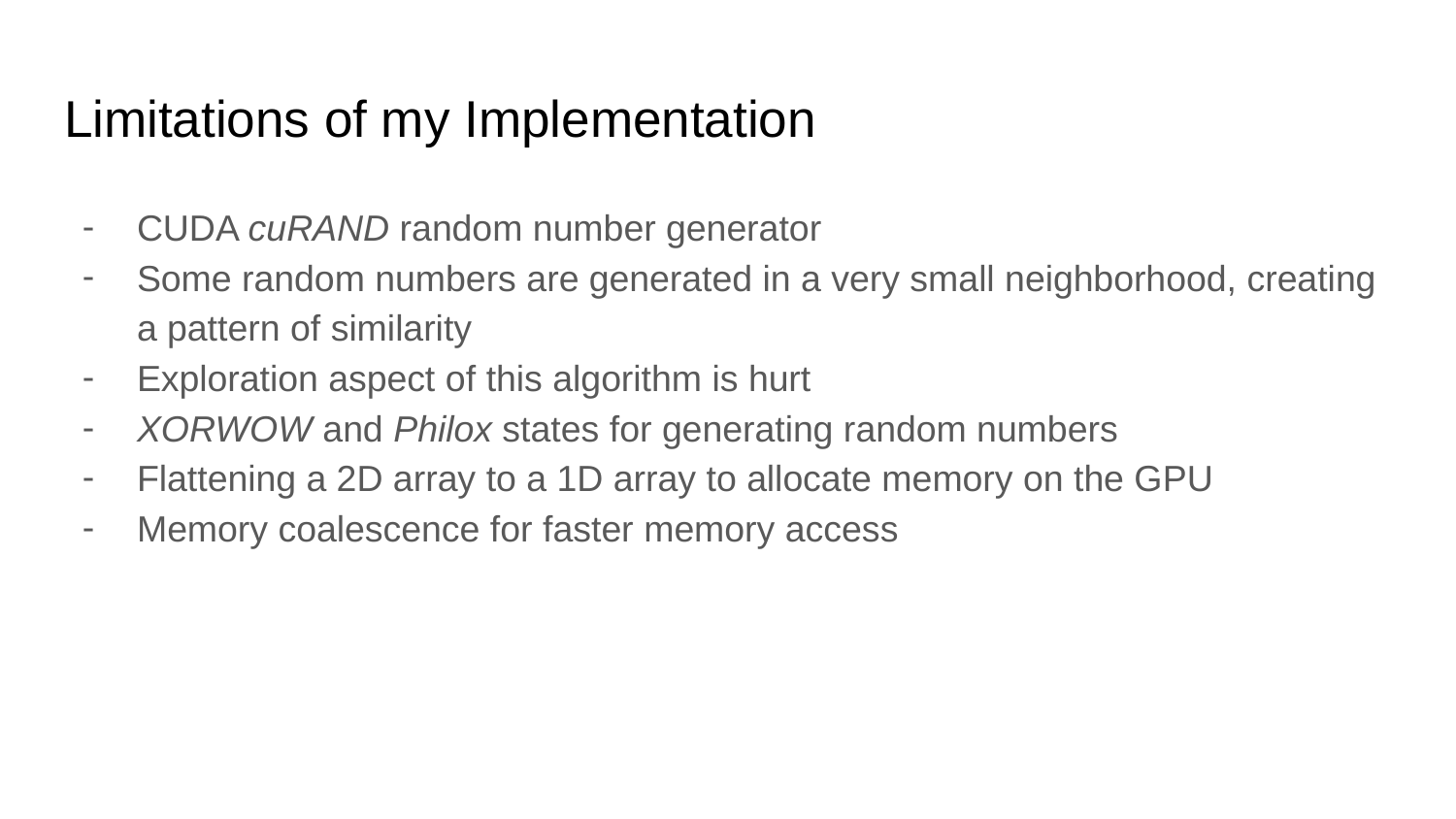

# Limitations of my Implementation
CUDA cuRAND random number generator
Some random numbers are generated in a very small neighborhood, creating a pattern of similarity
Exploration aspect of this algorithm is hurt
XORWOW and Philox states for generating random numbers
Flattening a 2D array to a 1D array to allocate memory on the GPU
Memory coalescence for faster memory access